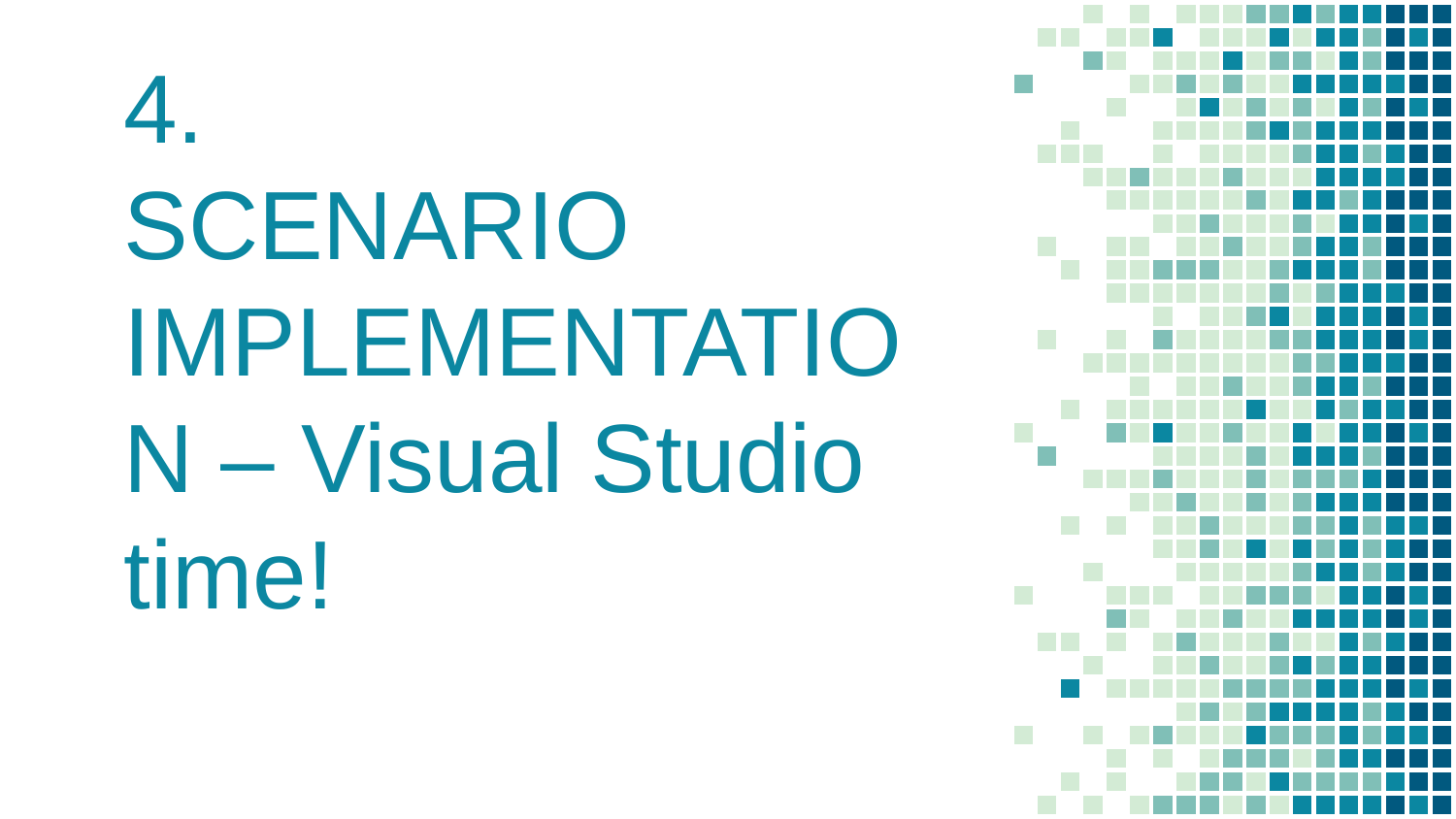

# 4.
SCENARIO IMPLEMENTATION – Visual Studio time!